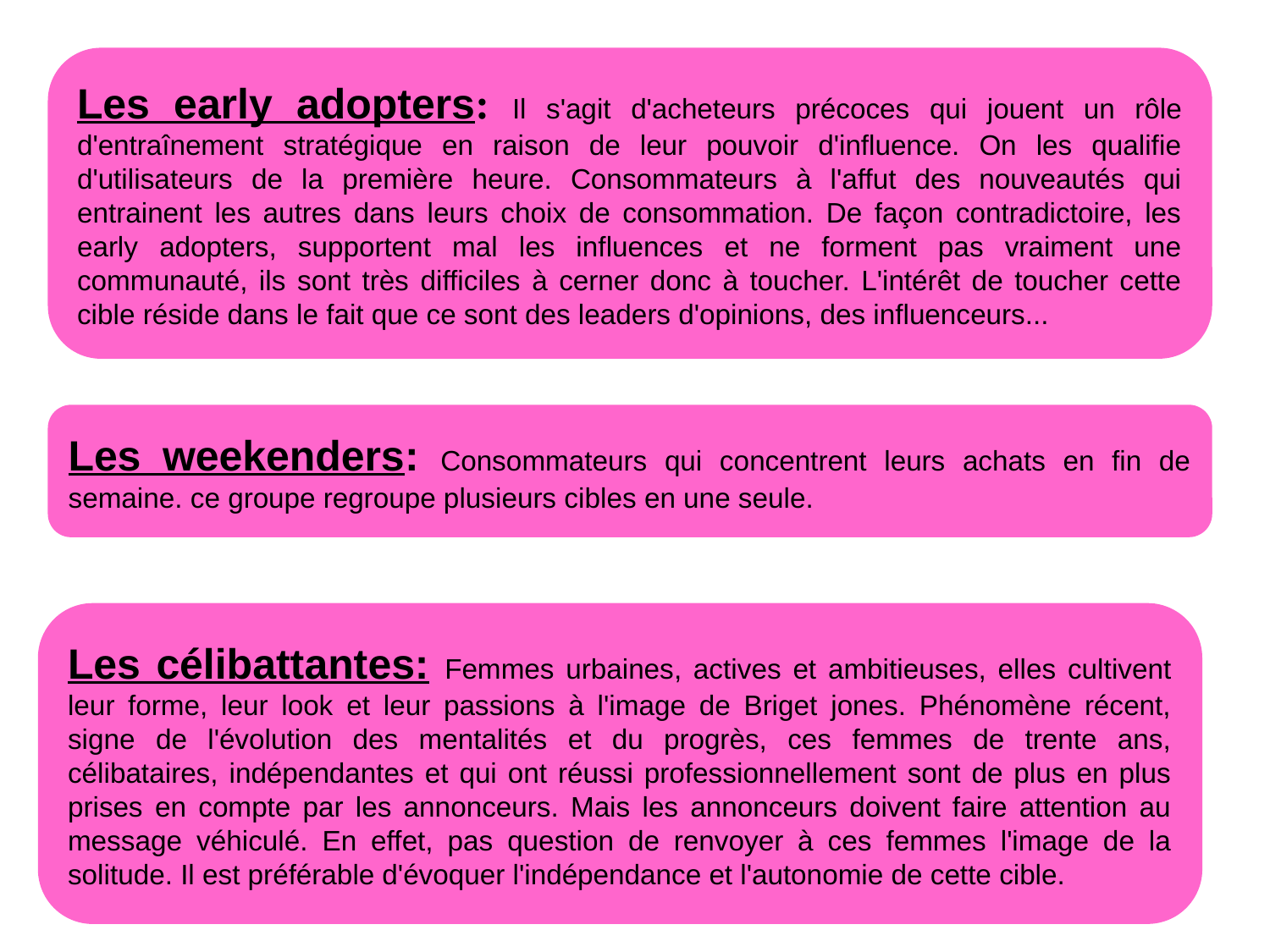

Les early adopters: Il s'agit d'acheteurs précoces qui jouent un rôle d'entraînement stratégique en raison de leur pouvoir d'influence. On les qualifie d'utilisateurs de la première heure. Consommateurs à l'affut des nouveautés qui entrainent les autres dans leurs choix de consommation. De façon contradictoire, les early adopters, supportent mal les influences et ne forment pas vraiment une communauté, ils sont très difficiles à cerner donc à toucher. L'intérêt de toucher cette cible réside dans le fait que ce sont des leaders d'opinions, des influenceurs...
Les weekenders: Consommateurs qui concentrent leurs achats en fin de semaine. ce groupe regroupe plusieurs cibles en une seule.
Les célibattantes: Femmes urbaines, actives et ambitieuses, elles cultivent leur forme, leur look et leur passions à l'image de Briget jones. Phénomène récent, signe de l'évolution des mentalités et du progrès, ces femmes de trente ans, célibataires, indépendantes et qui ont réussi professionnellement sont de plus en plus prises en compte par les annonceurs. Mais les annonceurs doivent faire attention au message véhiculé. En effet, pas question de renvoyer à ces femmes l'image de la solitude. Il est préférable d'évoquer l'indépendance et l'autonomie de cette cible.